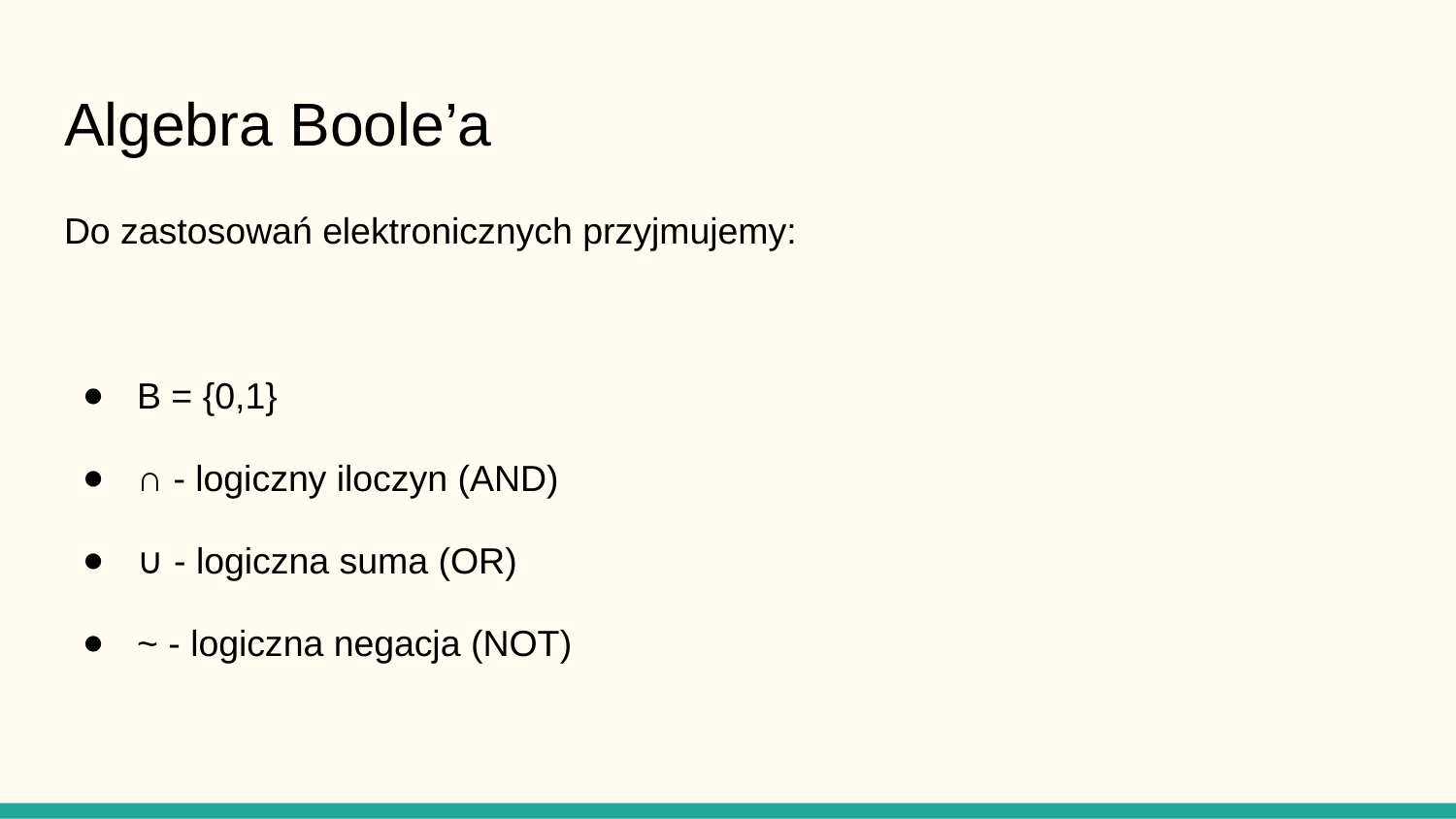

# Algebra Boole’a
Do zastosowań elektronicznych przyjmujemy:

B = {0,1}
∩ - logiczny iloczyn (AND)
∪ - logiczna suma (OR)
~ - logiczna negacja (NOT)